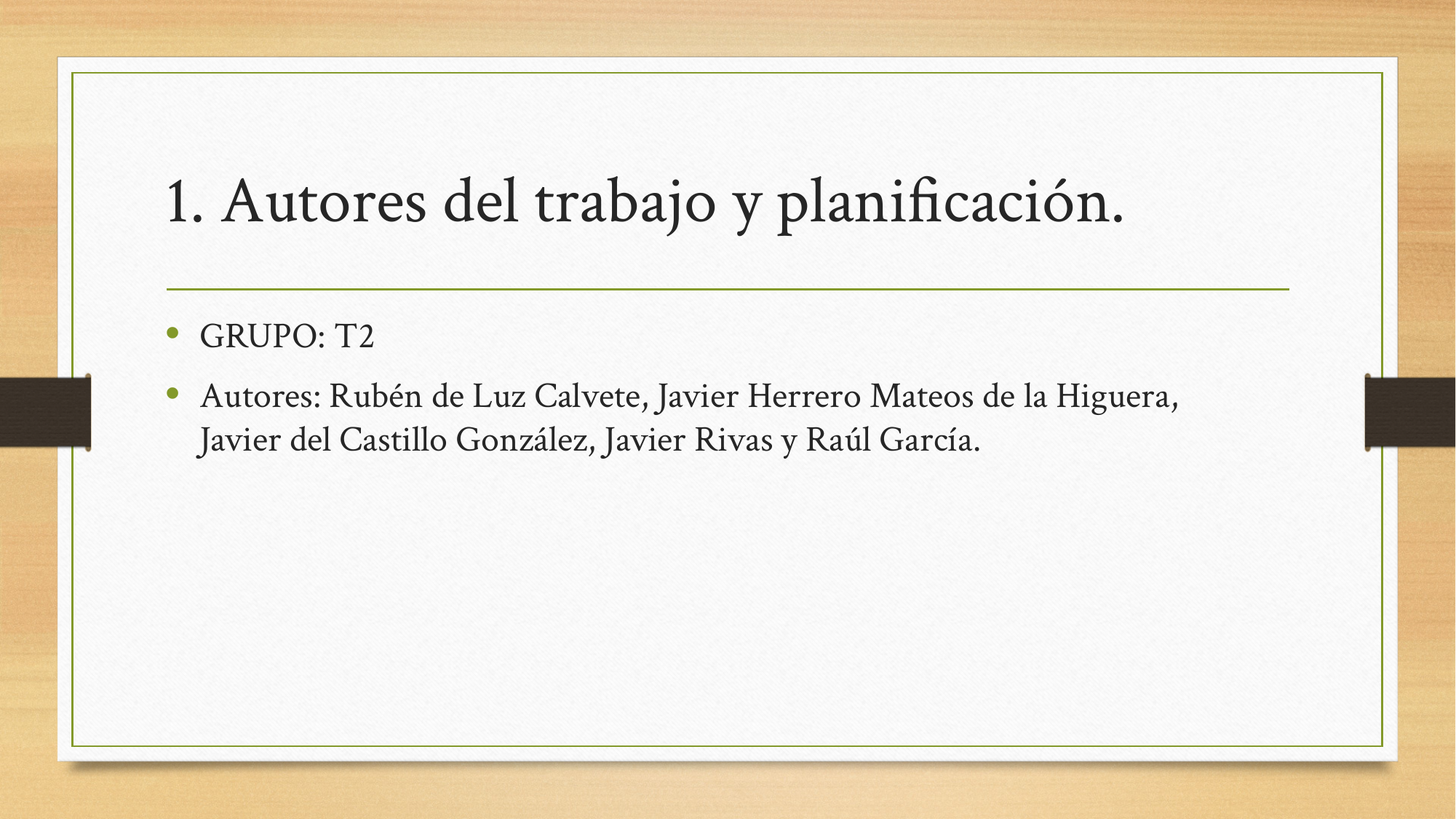

# 1. Autores del trabajo y planificación.
GRUPO: T2
Autores: Rubén de Luz Calvete, Javier Herrero Mateos de la Higuera, Javier del Castillo González, Javier Rivas y Raúl García.